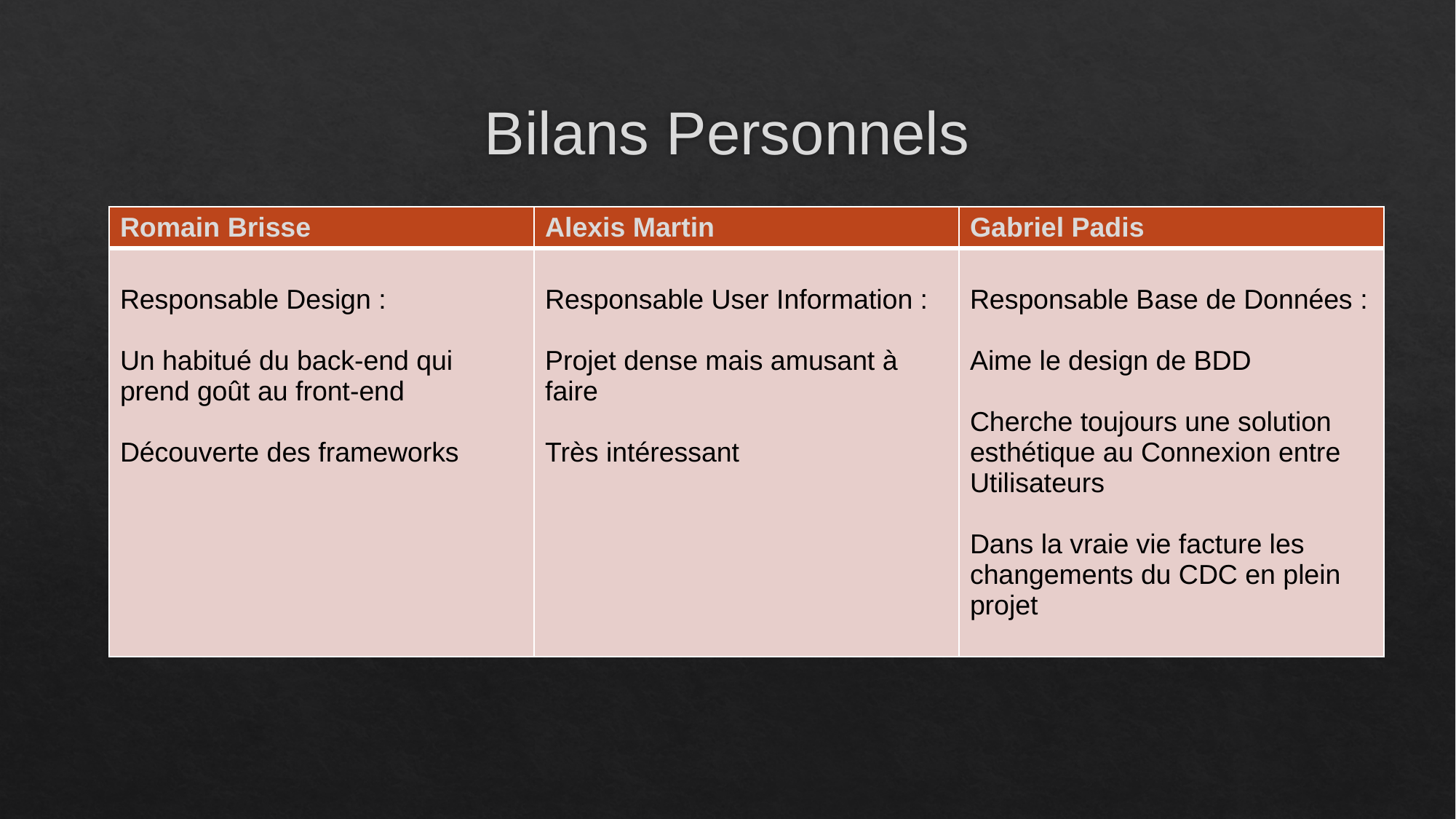

# Bilans Personnels
| Romain Brisse | Alexis Martin | Gabriel Padis |
| --- | --- | --- |
| Responsable Design : Un habitué du back-end qui prend goût au front-end Découverte des frameworks | Responsable User Information : Projet dense mais amusant à faire Très intéressant | Responsable Base de Données : Aime le design de BDD Cherche toujours une solution esthétique au Connexion entre Utilisateurs Dans la vraie vie facture les changements du CDC en plein projet |